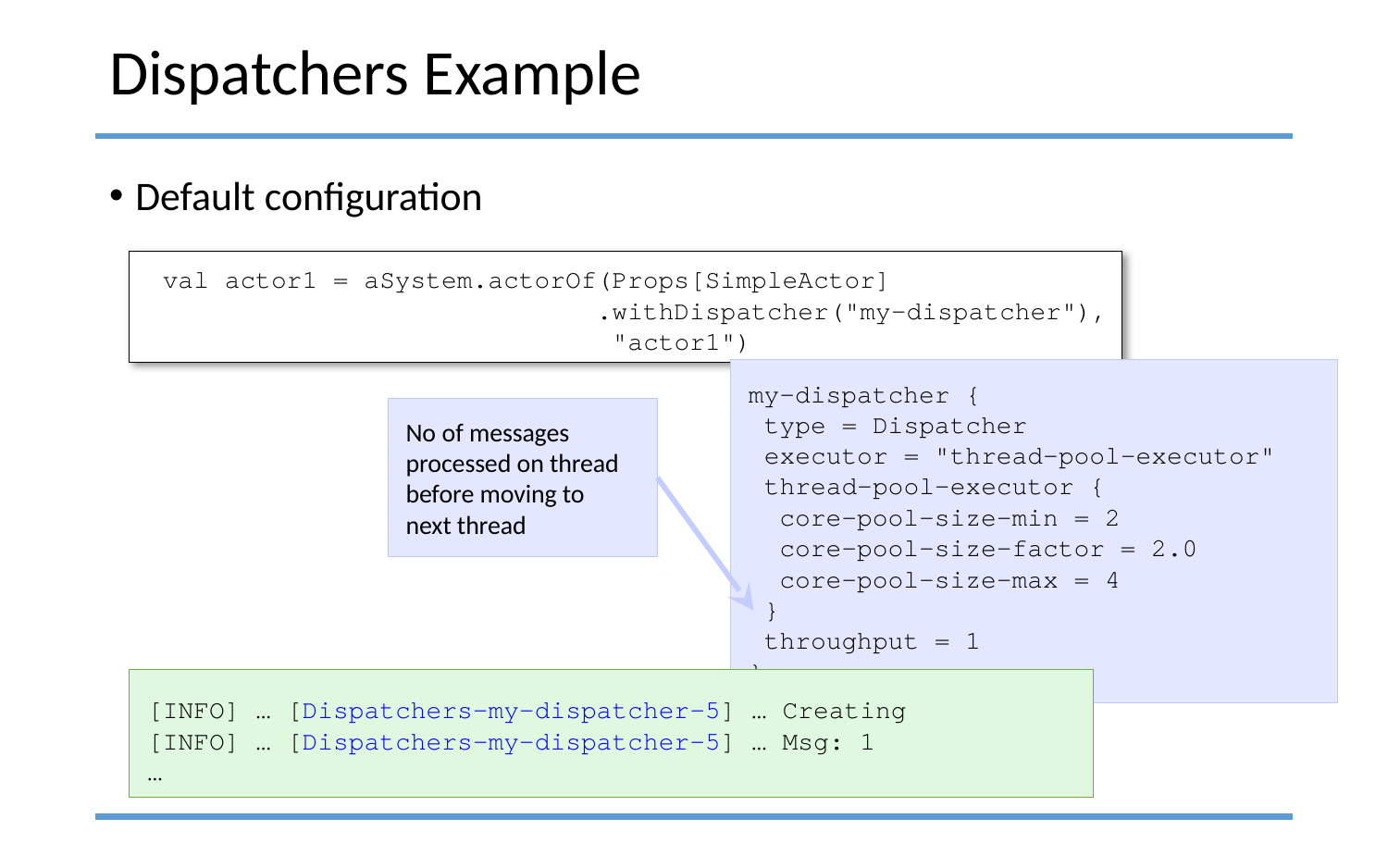

# Dispatchers Example
Default configuration
 val actor1 = aSystem.actorOf(Props[SimpleActor]
                             .withDispatcher("my-dispatcher"),
                              "actor1")
my-dispatcher {
 type = Dispatcher
 executor = "thread-pool-executor"
 thread-pool-executor {
  core-pool-size-min = 2
  core-pool-size-factor = 2.0
  core-pool-size-max = 4
 }
 throughput = 1
}
No of messages
processed on thread
before moving to
next thread
[INFO] … [Dispatchers-my-dispatcher-5] … Creating
[INFO] … [Dispatchers-my-dispatcher-5] … Msg: 1
…